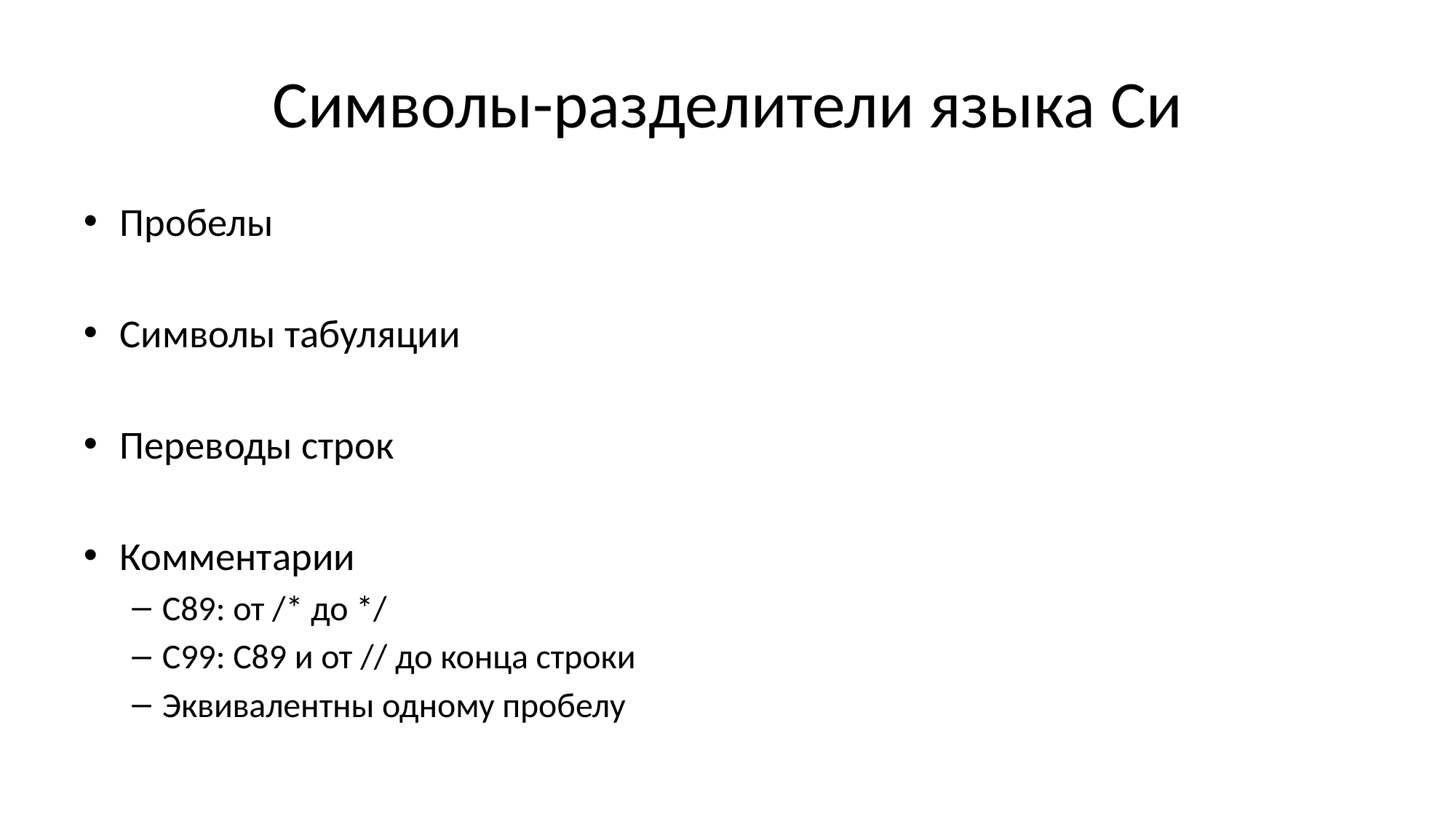

# Символы-разделители языка Си
Пробелы

Символы табуляции

Переводы строк

Комментарии
С89: от /* до */
С99: С89 и от // до конца строки
Эквивалентны одному пробелу